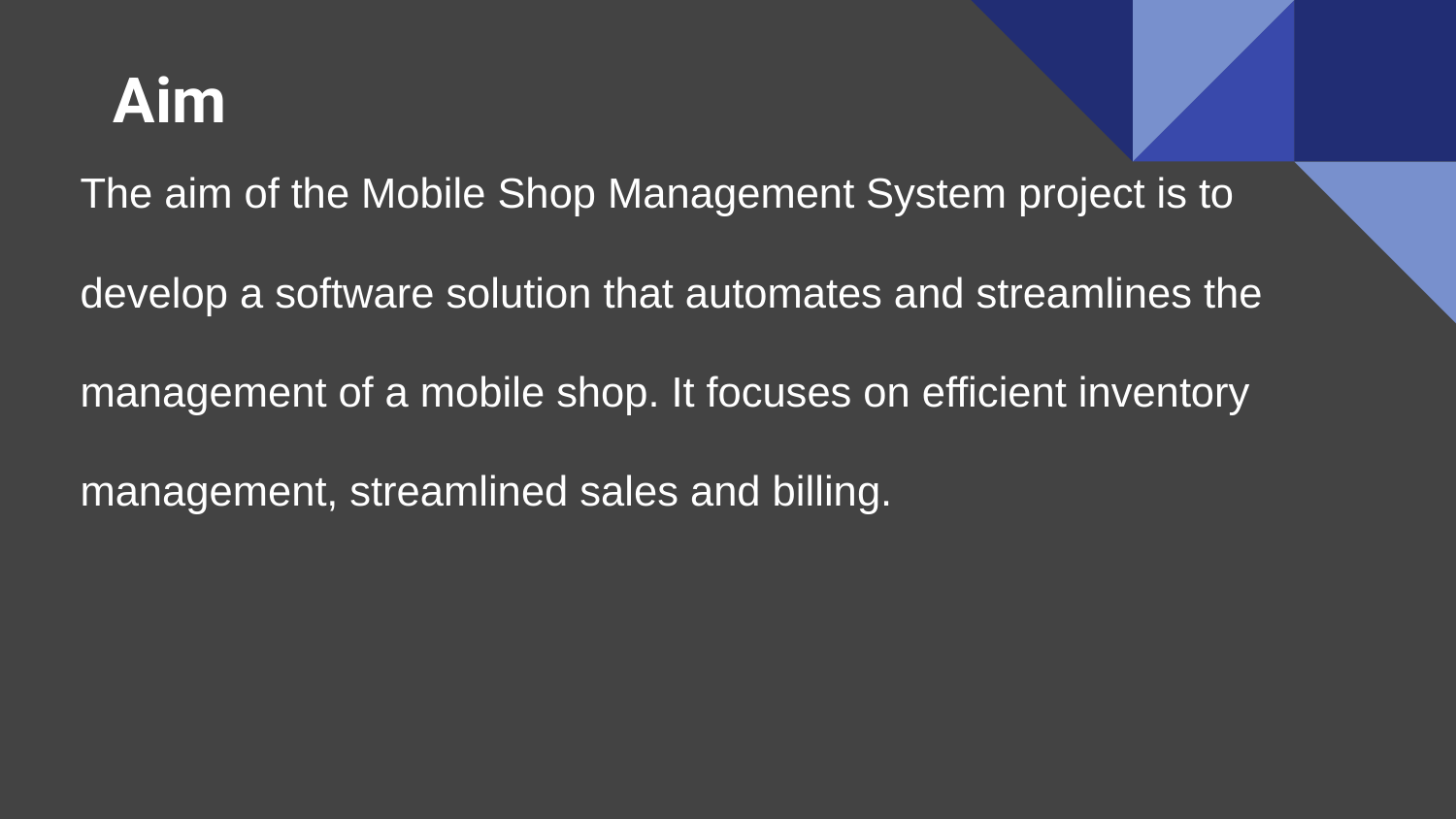

Aim
The aim of the Mobile Shop Management System project is to develop a software solution that automates and streamlines the management of a mobile shop. It focuses on efficient inventory management, streamlined sales and billing.